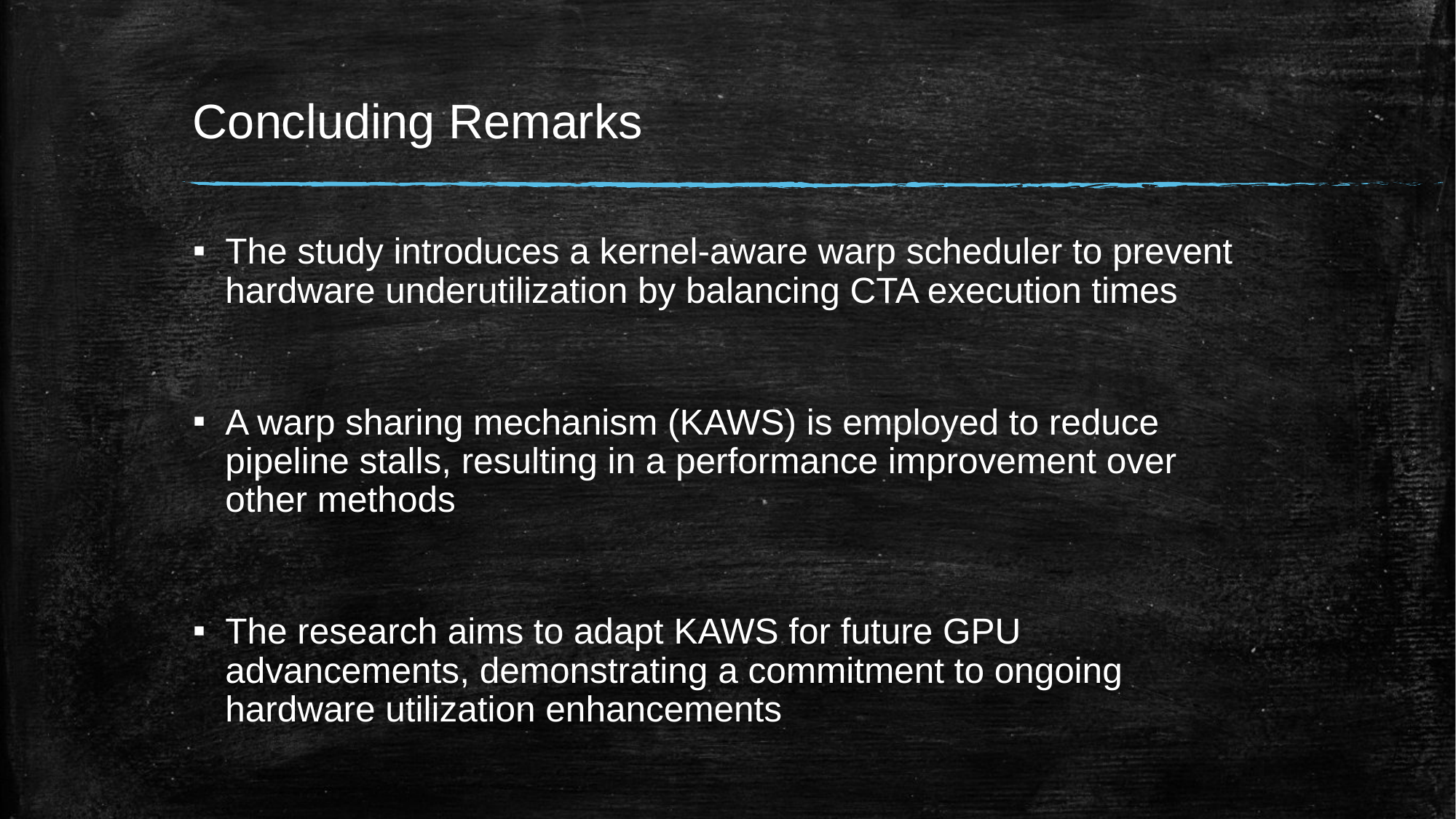

# Concluding Remarks
The study introduces a kernel-aware warp scheduler to prevent hardware underutilization by balancing CTA execution times

A warp sharing mechanism (KAWS) is employed to reduce pipeline stalls, resulting in a performance improvement over other methods

The research aims to adapt KAWS for future GPU advancements, demonstrating a commitment to ongoing hardware utilization enhancements